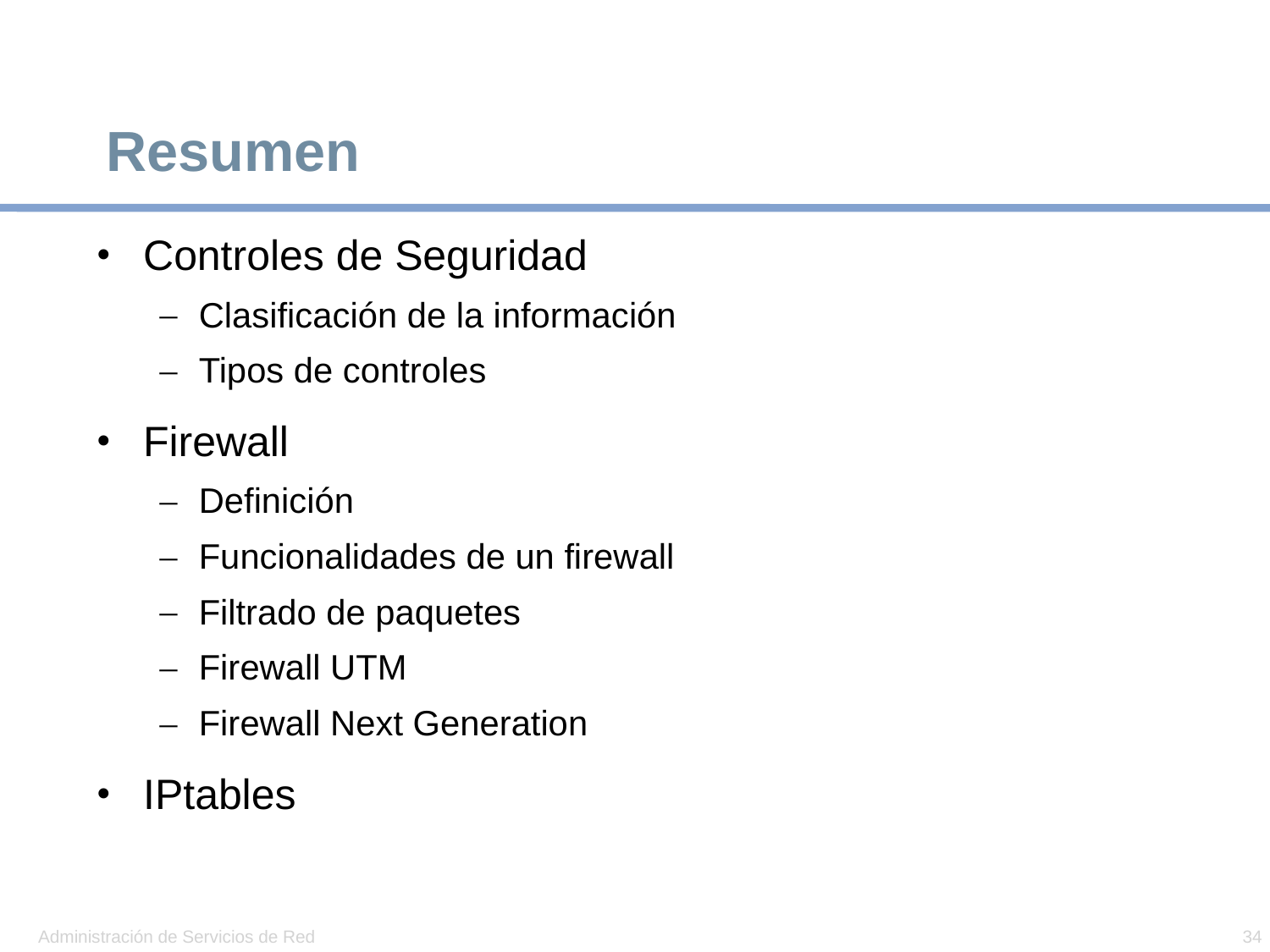

# Resumen
Controles de Seguridad
Clasificación de la información
Tipos de controles
Firewall
Definición
Funcionalidades de un firewall
Filtrado de paquetes
Firewall UTM
Firewall Next Generation
IPtables